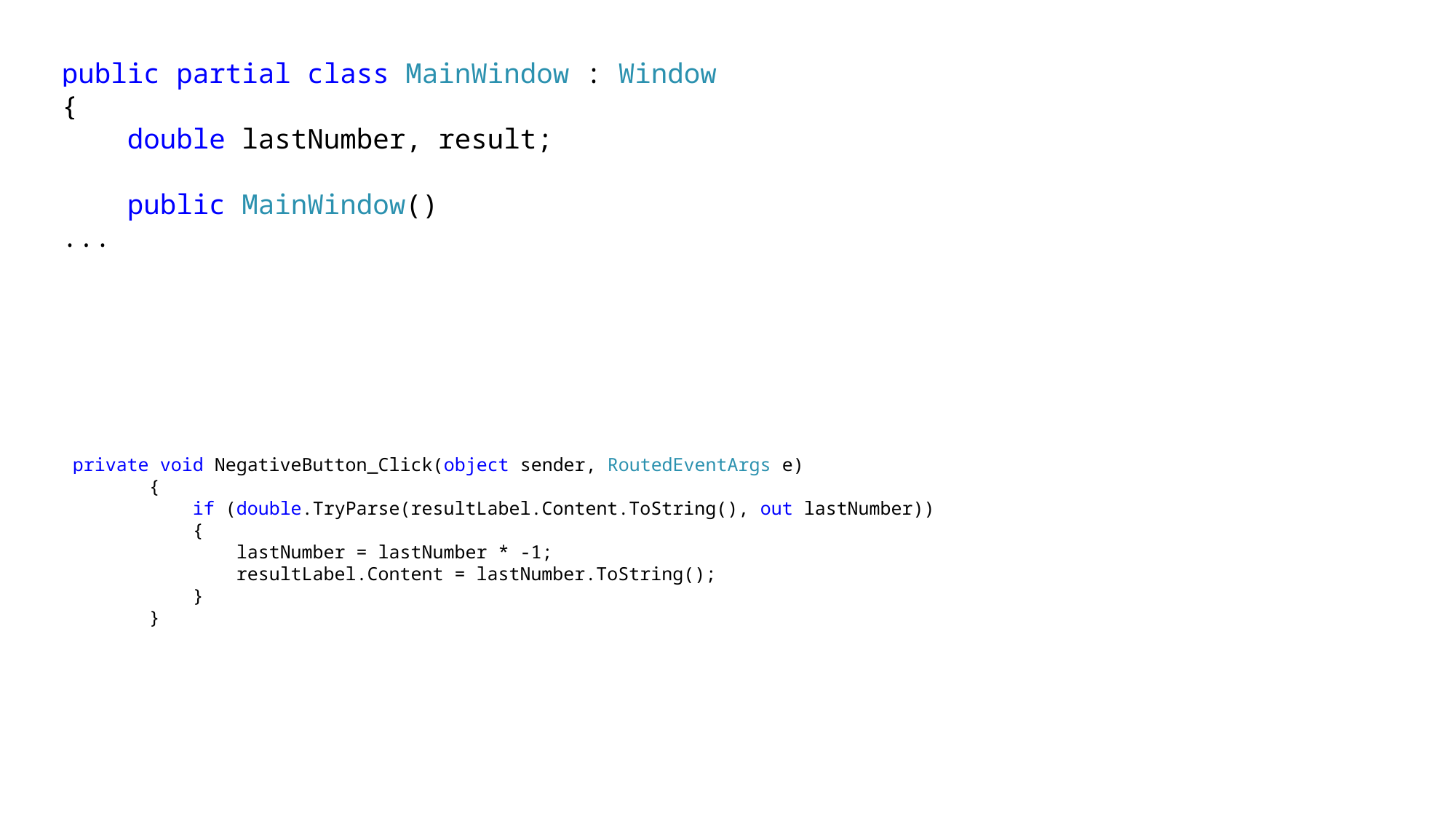

public partial class MainWindow : Window
{
    double lastNumber, result;

    public MainWindow()
...

 private void NegativeButton_Click(object sender, RoutedEventArgs e)
        {
            if (double.TryParse(resultLabel.Content.ToString(), out lastNumber))
            {
                lastNumber = lastNumber * -1;
                resultLabel.Content = lastNumber.ToString();
            }
        }